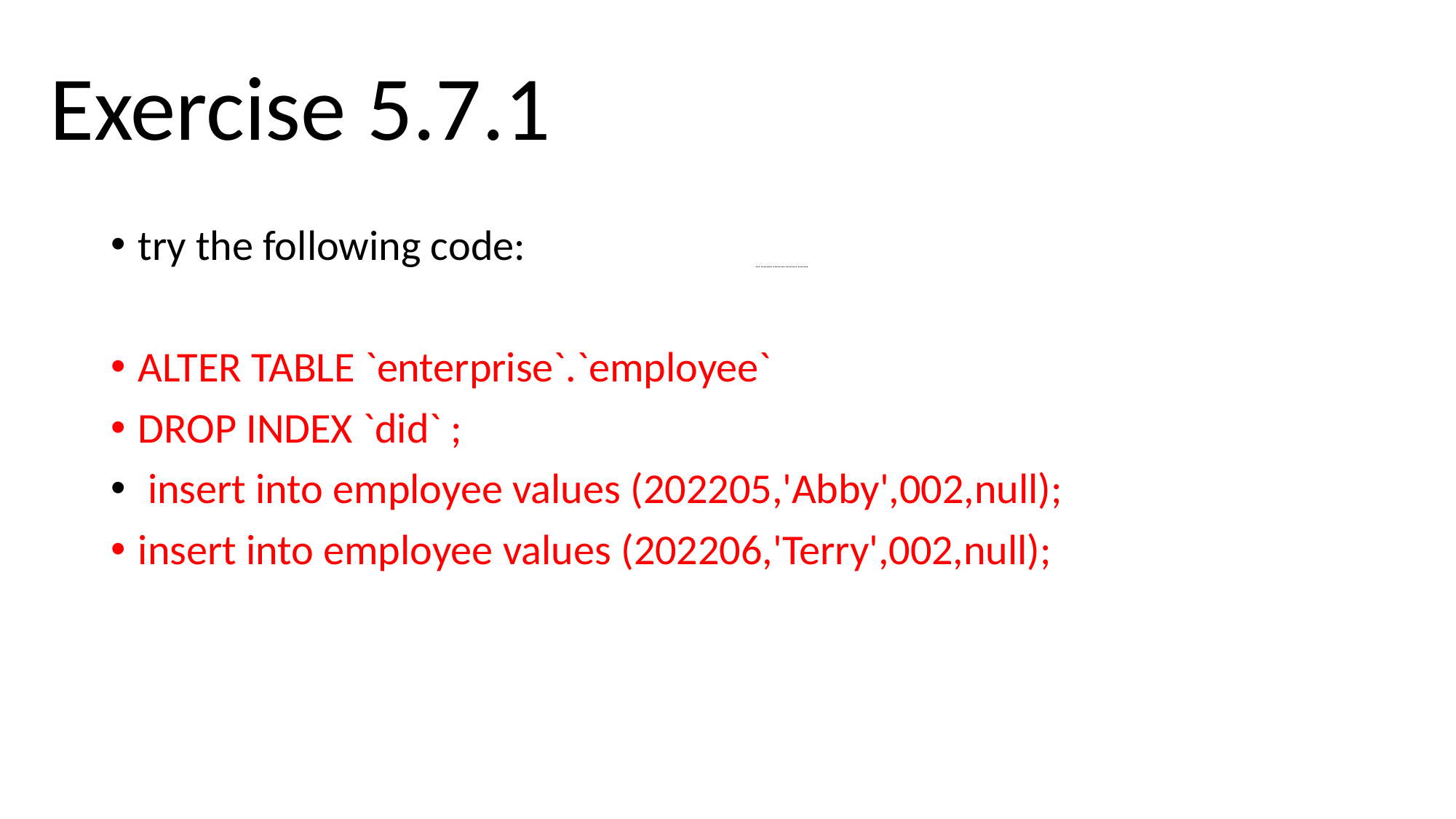

Exercise 5.7.1
#
try the following code:

ALTER TABLE `enterprise`.`employee`
DROP INDEX `did` ;
 insert into employee values (202205,'Abby',002,null);
insert into employee values (202206,'Terry',002,null);